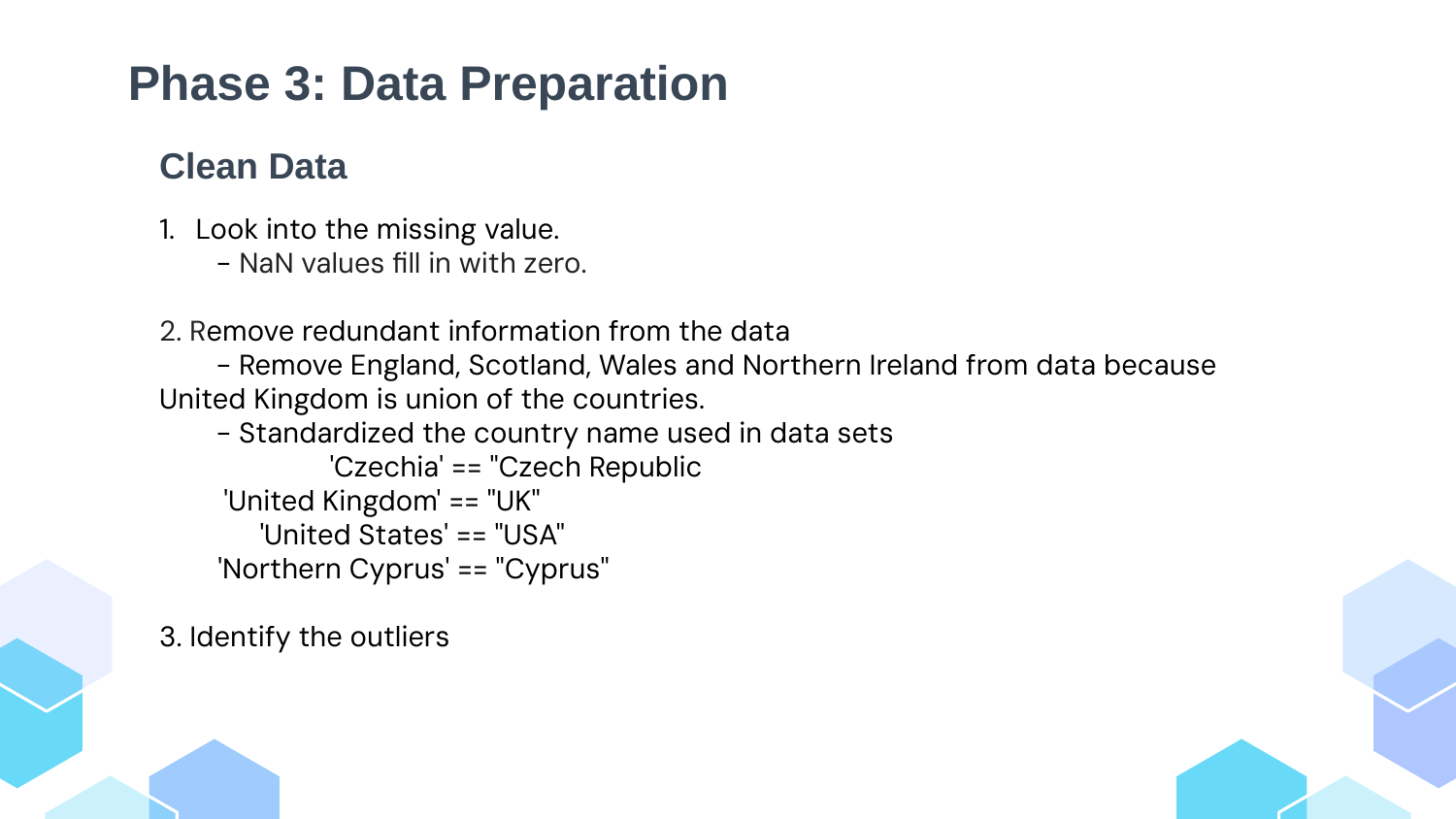

Phase 3: Data Preparation
Clean Data
Look into the missing value.
  - NaN values fill in with zero.
2. Remove redundant information from the data
  - Remove England, Scotland, Wales and Northern Ireland from data because  United Kingdom is union of the countries.
  - Standardized the country name used in data sets
      'Czechia' == "Czech Republic
   'United Kingdom' == "UK"
     'United States' == "USA"
     'Northern Cyprus' == "Cyprus"
3. Identify the outliers